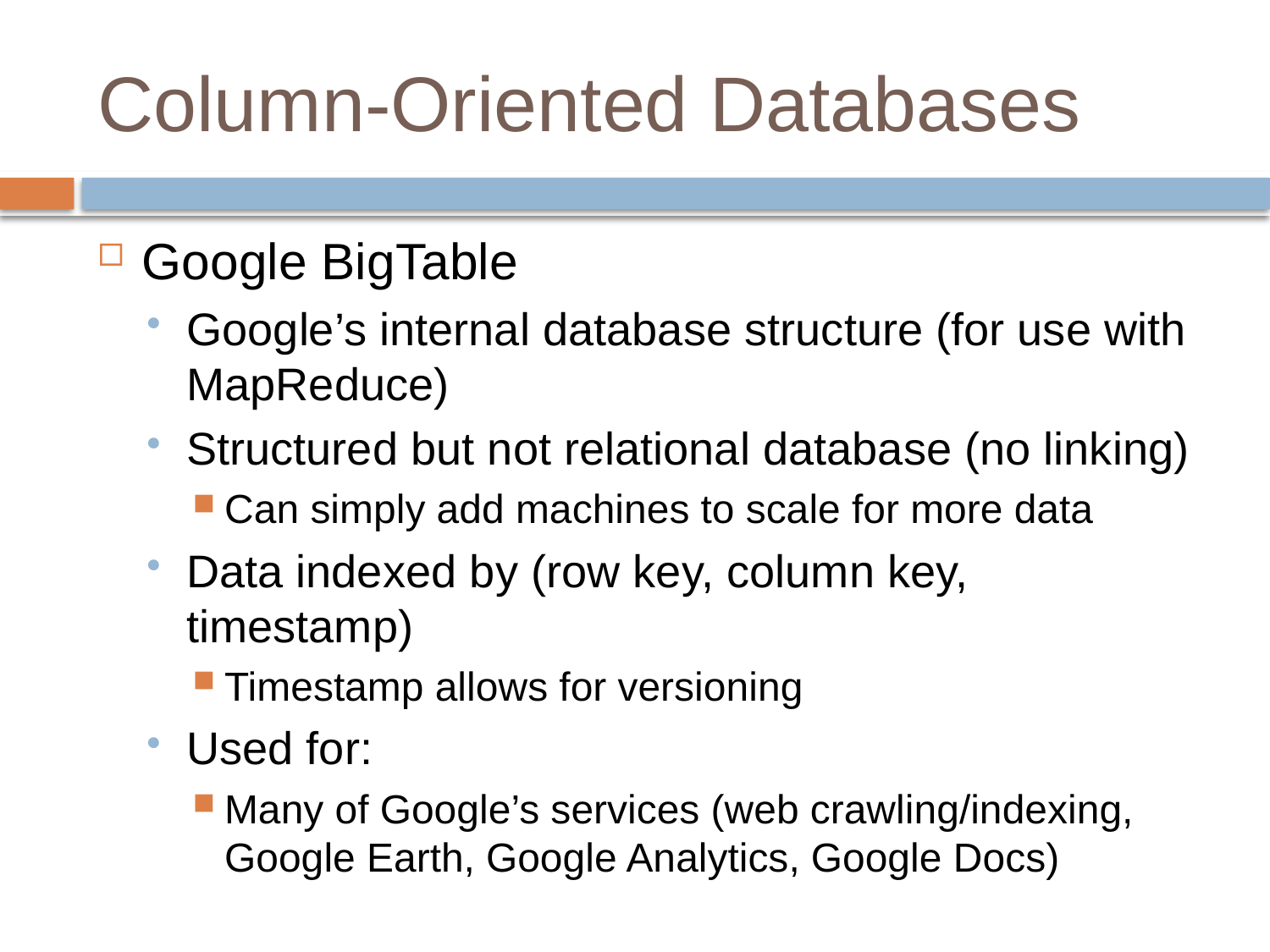

# Column-Oriented Databases
Google BigTable
Google’s internal database structure (for use with MapReduce)
Structured but not relational database (no linking)
Can simply add machines to scale for more data
Data indexed by (row key, column key, timestamp)
Timestamp allows for versioning
Used for:
Many of Google’s services (web crawling/indexing, Google Earth, Google Analytics, Google Docs)